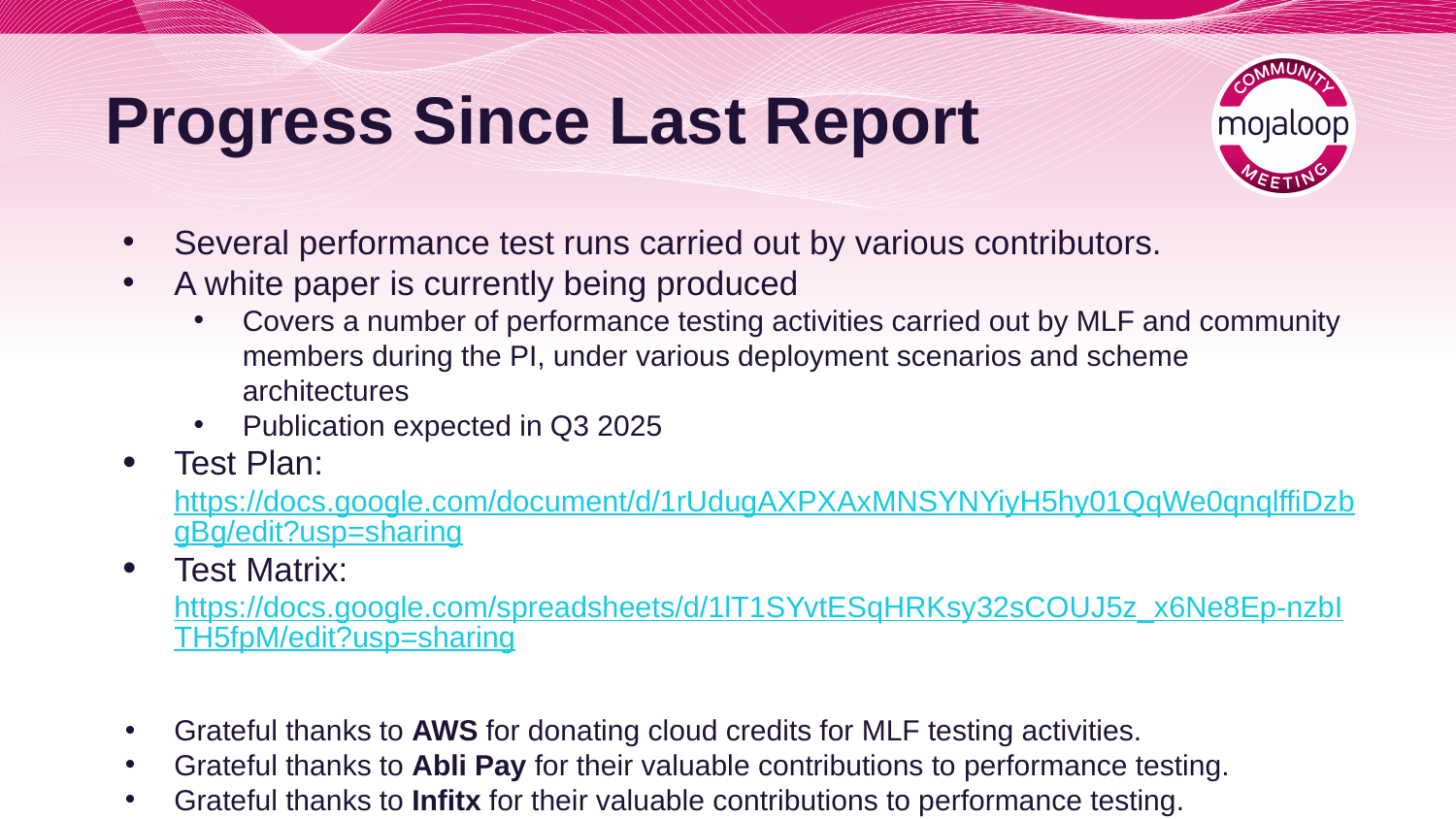

# Progress Since Last Report
Several performance test runs carried out by various contributors.
A white paper is currently being produced
Covers a number of performance testing activities carried out by MLF and community members during the PI, under various deployment scenarios and scheme architectures
Publication expected in Q3 2025
Test Plan: https://docs.google.com/document/d/1rUdugAXPXAxMNSYNYiyH5hy01QqWe0qnqlffiDzbgBg/edit?usp=sharing
Test Matrix: https://docs.google.com/spreadsheets/d/1lT1SYvtESqHRKsy32sCOUJ5z_x6Ne8Ep-nzbITH5fpM/edit?usp=sharing

Grateful thanks to AWS for donating cloud credits for MLF testing activities.
Grateful thanks to Abli Pay for their valuable contributions to performance testing.
Grateful thanks to Infitx for their valuable contributions to performance testing.